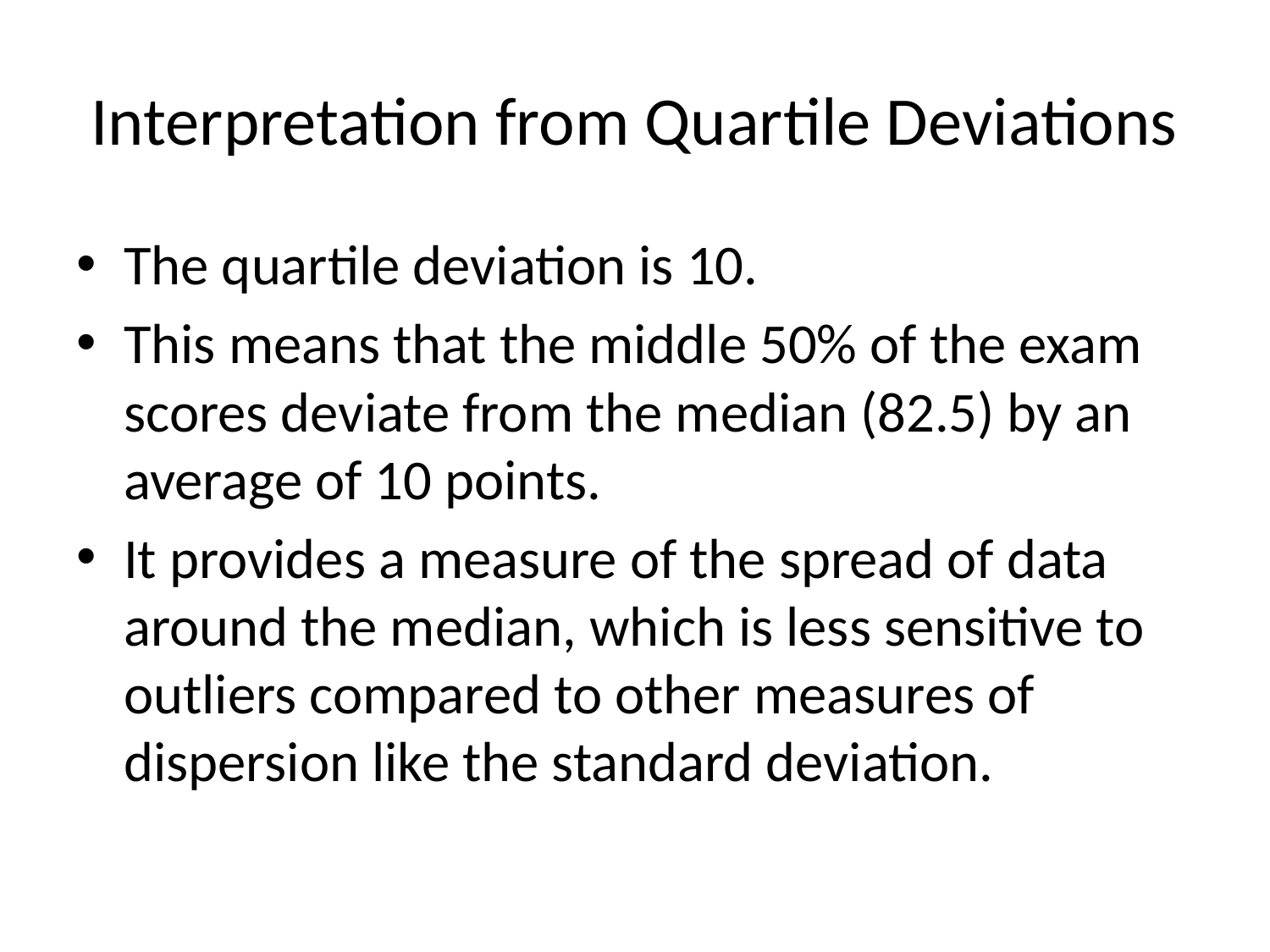

# Interpretation from Quartile Deviations
The quartile deviation is 10.
This means that the middle 50% of the exam scores deviate from the median (82.5) by an average of 10 points.
It provides a measure of the spread of data around the median, which is less sensitive to outliers compared to other measures of dispersion like the standard deviation.